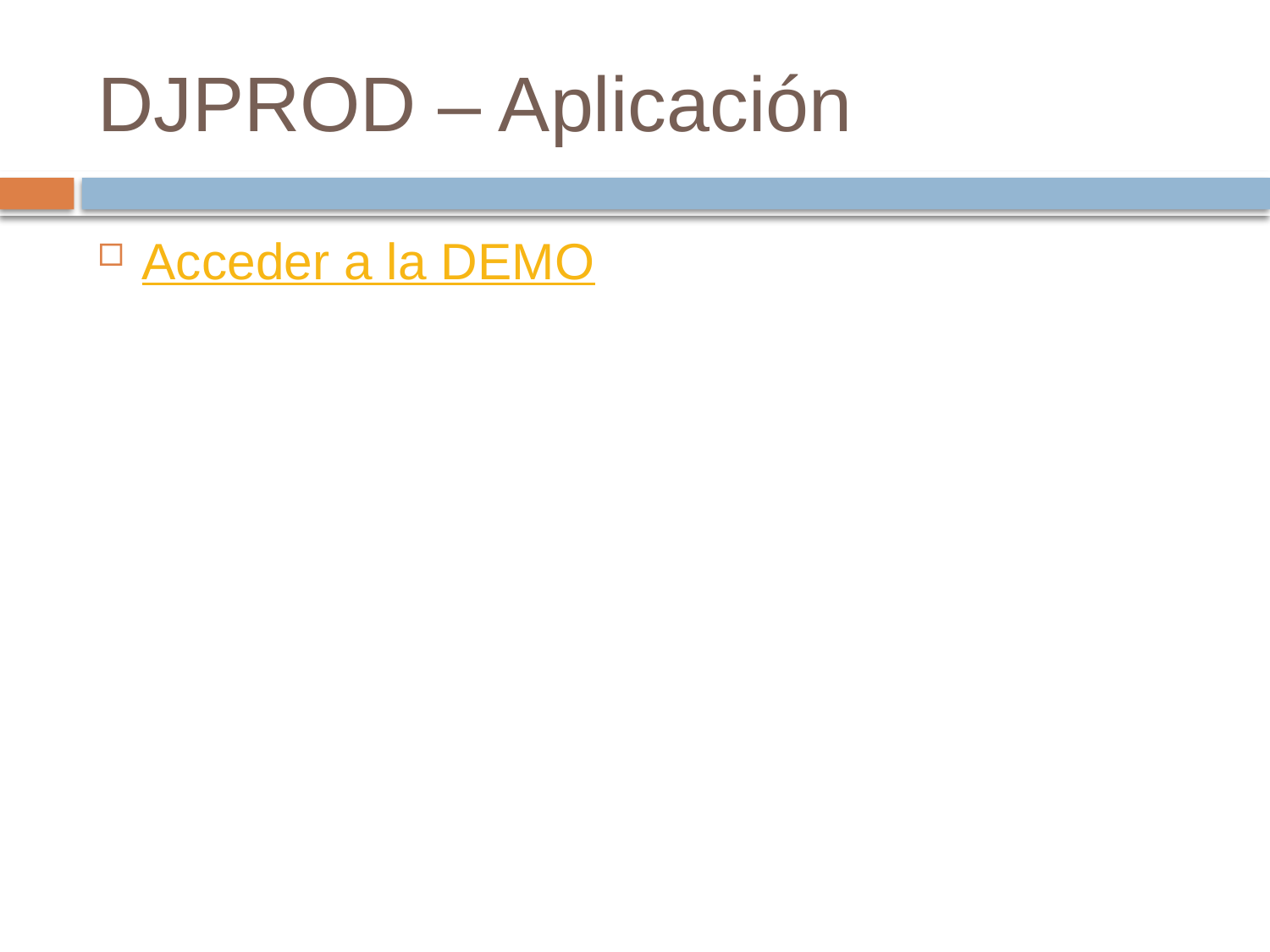

# DJPROD – Aplicación
Acceder a la DEMO